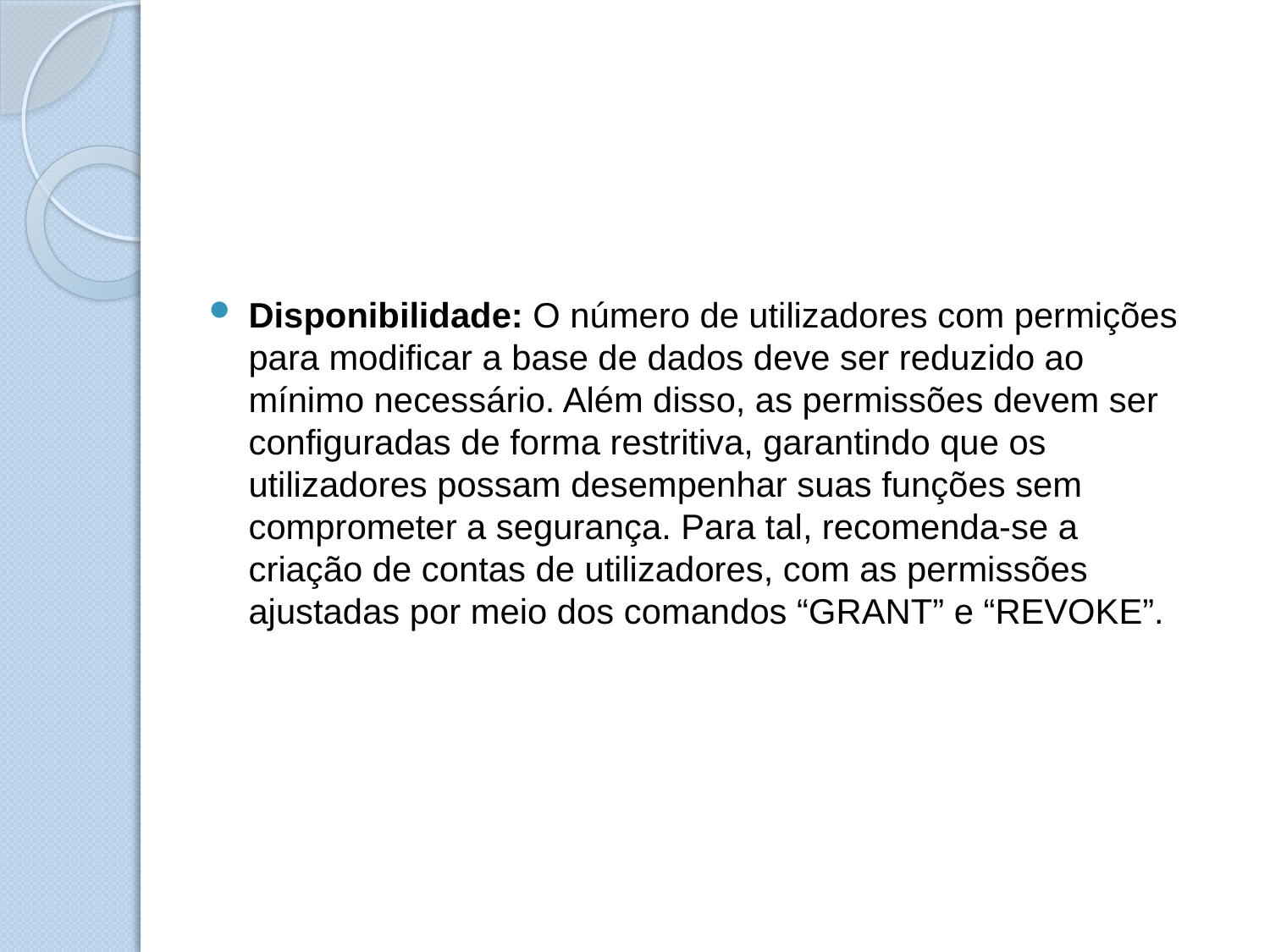

Disponibilidade: O número de utilizadores com permições para modificar a base de dados deve ser reduzido ao mínimo necessário. Além disso, as permissões devem ser configuradas de forma restritiva, garantindo que os utilizadores possam desempenhar suas funções sem comprometer a segurança. Para tal, recomenda-se a criação de contas de utilizadores, com as permissões ajustadas por meio dos comandos “GRANT” e “REVOKE”.